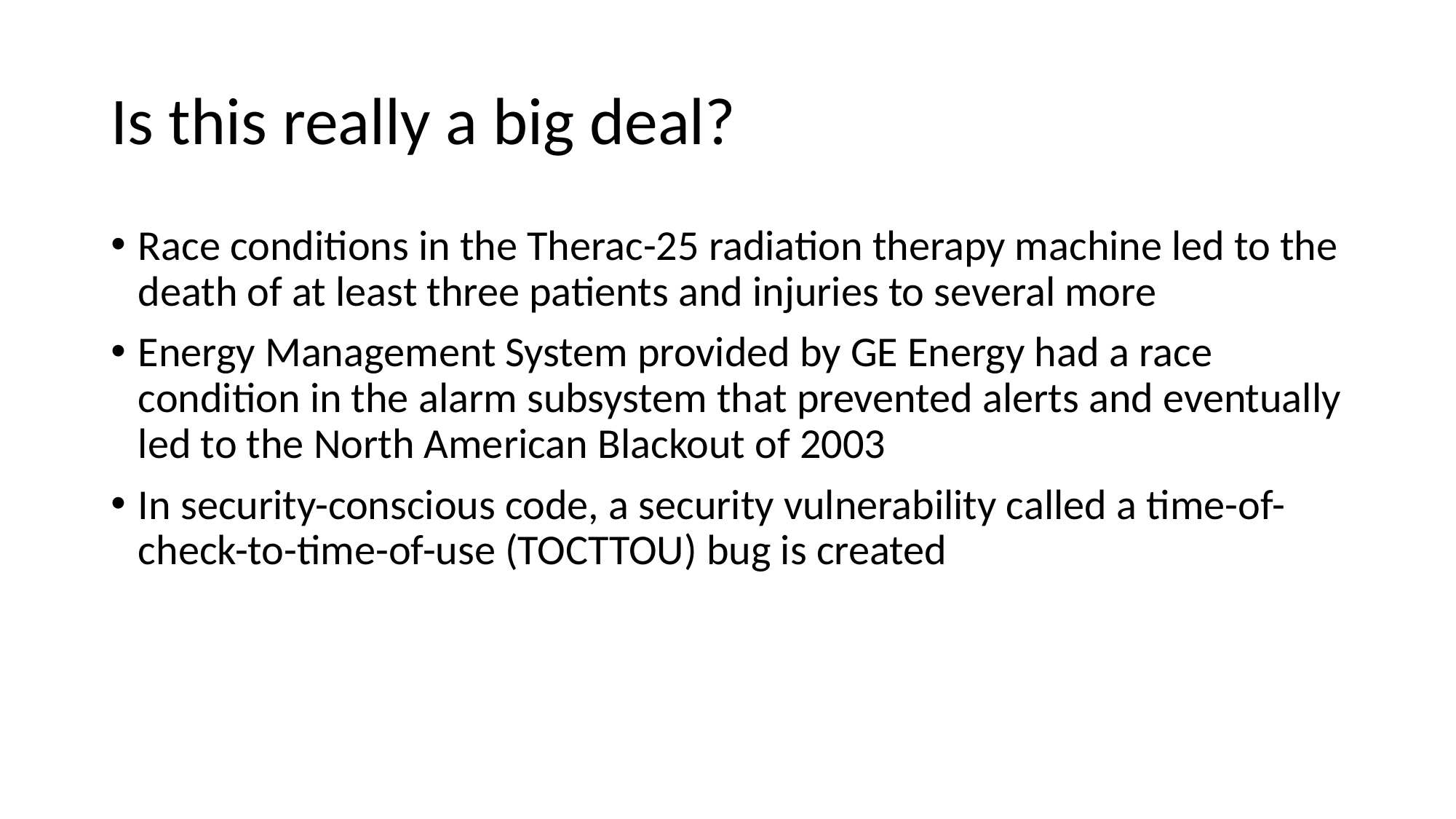

# Is this really a big deal?
Race conditions in the Therac-25 radiation therapy machine led to the death of at least three patients and injuries to several more
Energy Management System provided by GE Energy had a race condition in the alarm subsystem that prevented alerts and eventually led to the North American Blackout of 2003
In security-conscious code, a security vulnerability called a time-of-check-to-time-of-use (TOCTTOU) bug is created